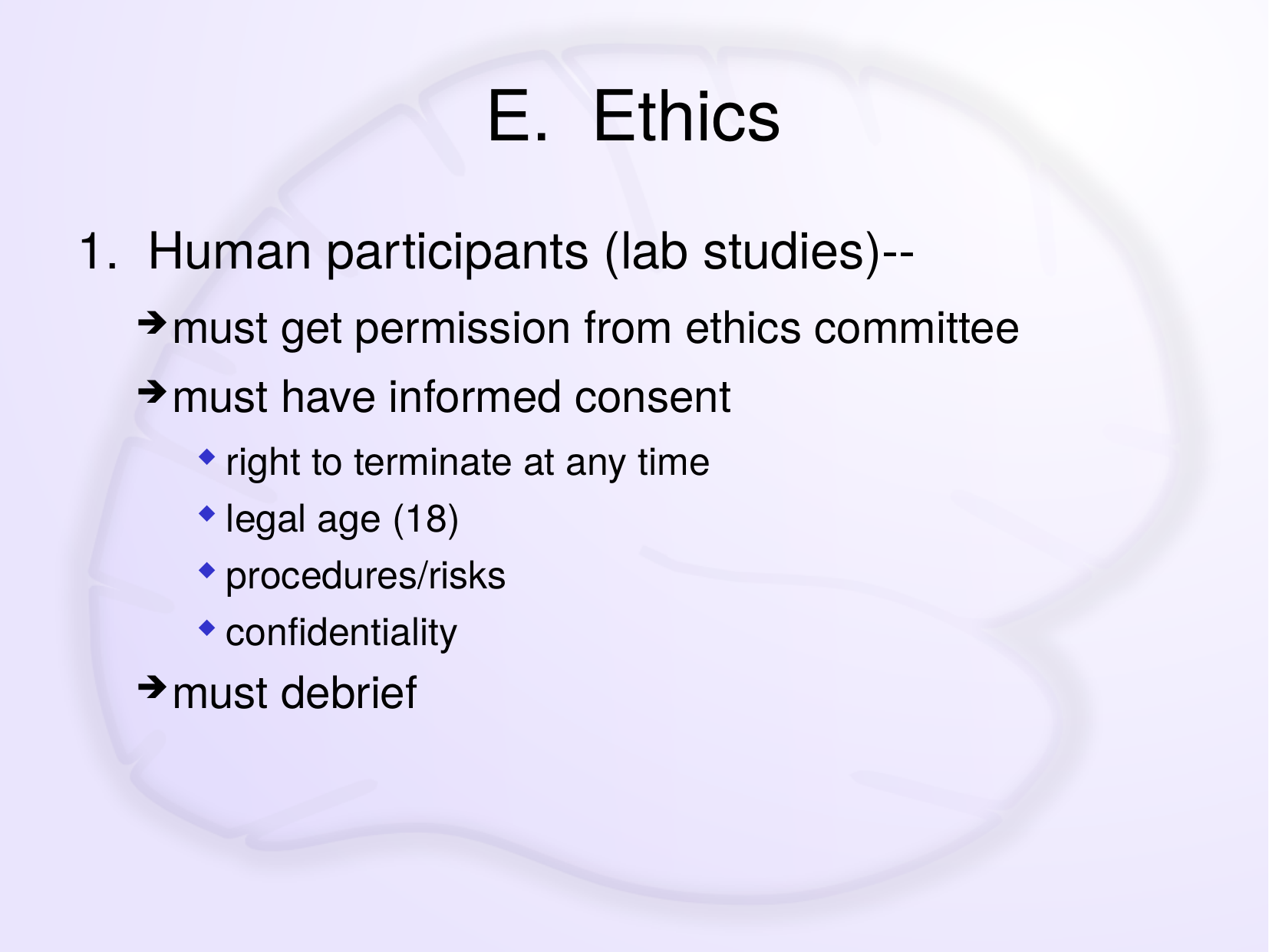

# E.  Ethics
1.  Human participants (lab studies)--
must get permission from ethics committee
must have informed consent
right to terminate at any time
legal age (18)
procedures/risks
confidentiality
must debrief